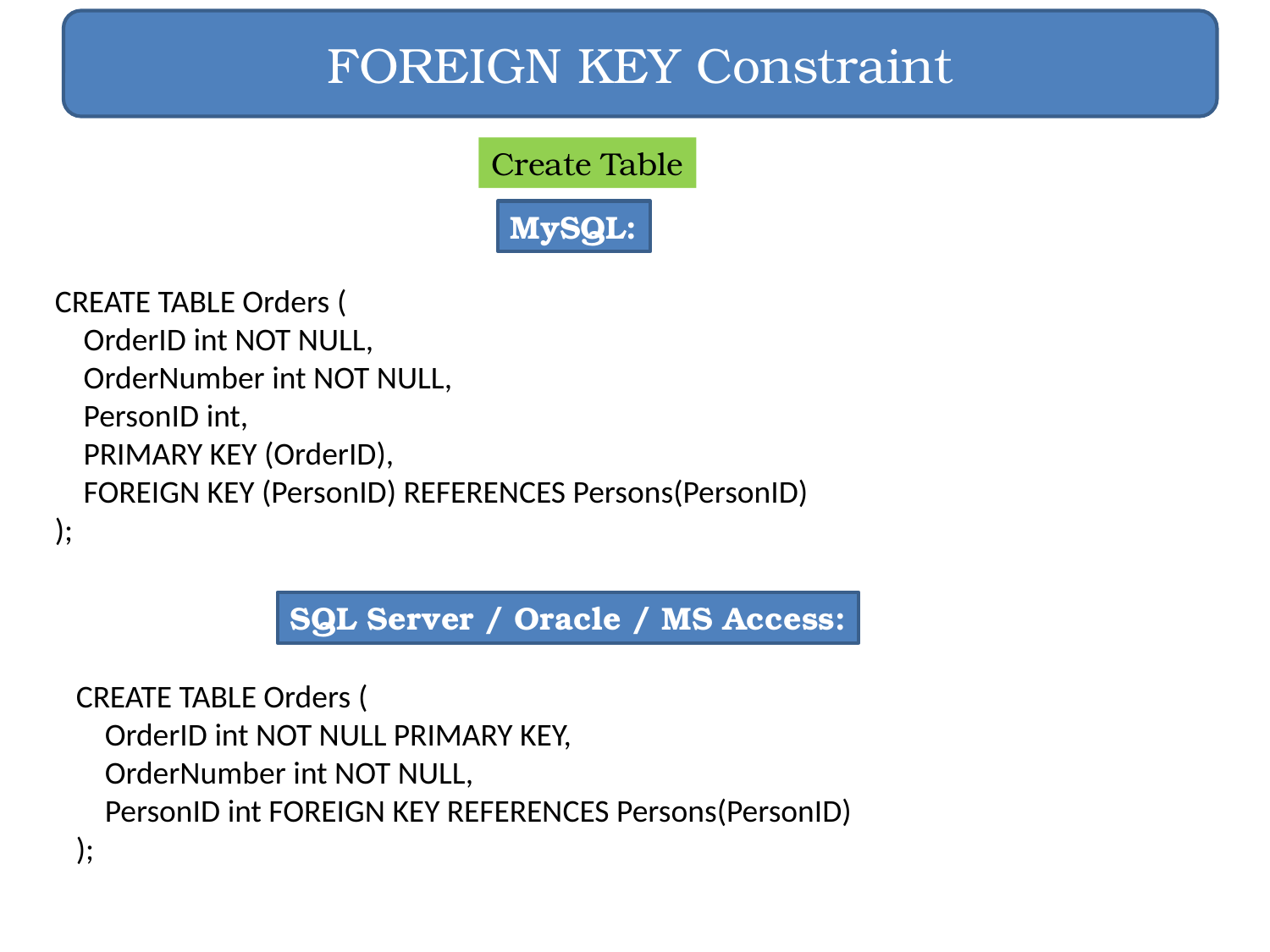

FOREIGN KEY Constraint

Create Table
MySQL:
CREATE TABLE Orders (
    OrderID int NOT NULL,
    OrderNumber int NOT NULL,
    PersonID int,
    PRIMARY KEY (OrderID),
    FOREIGN KEY (PersonID) REFERENCES Persons(PersonID)
);
SQL Server / Oracle / MS Access:
CREATE TABLE Orders (
    OrderID int NOT NULL PRIMARY KEY,
    OrderNumber int NOT NULL,
    PersonID int FOREIGN KEY REFERENCES Persons(PersonID)
);